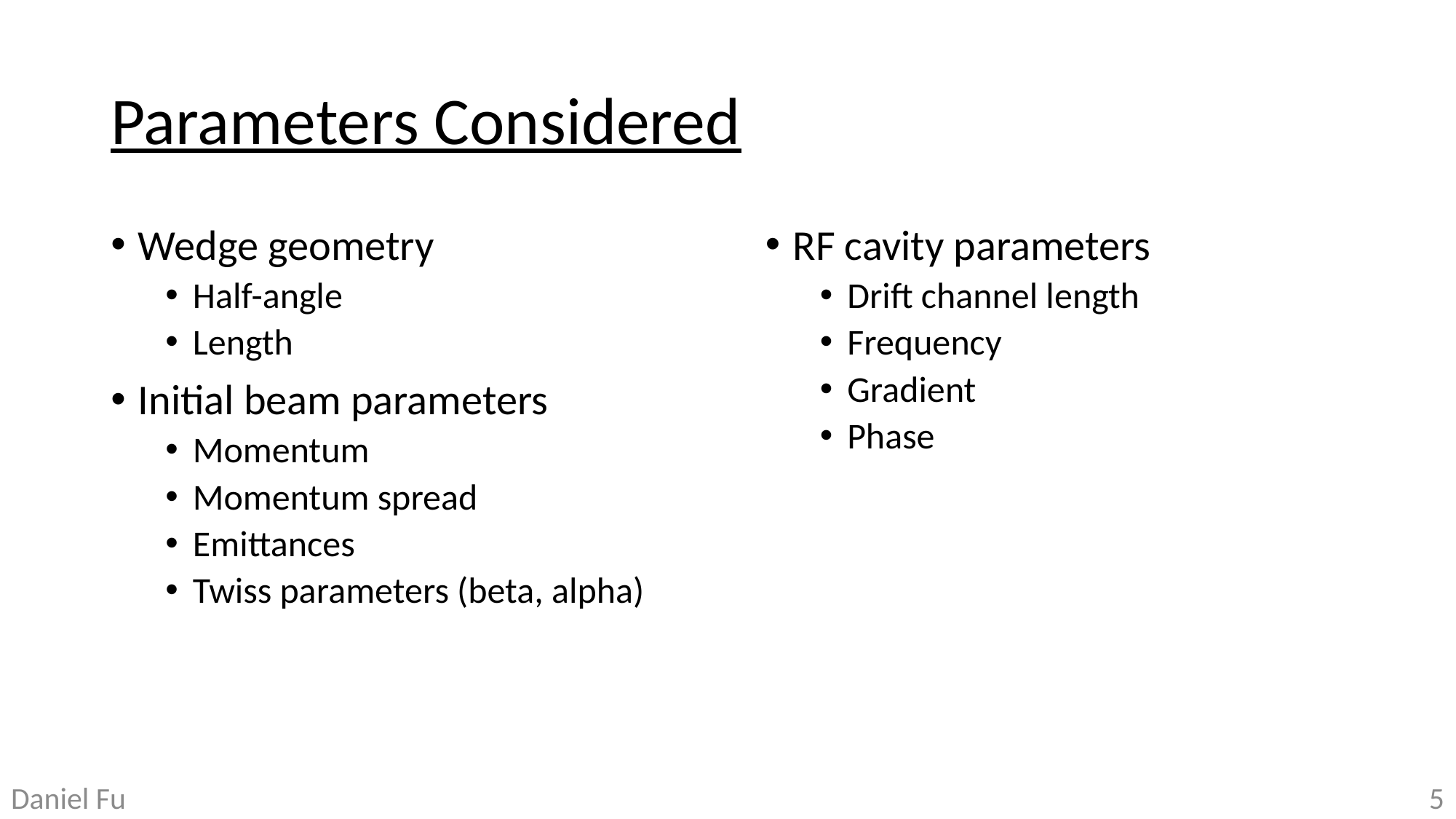

# Parameters Considered
Wedge geometry
Half-angle
Length
Initial beam parameters
Momentum
Momentum spread
Emittances
Twiss parameters (beta, alpha)
RF cavity parameters
Drift channel length
Frequency
Gradient
Phase

Daniel Fu
5